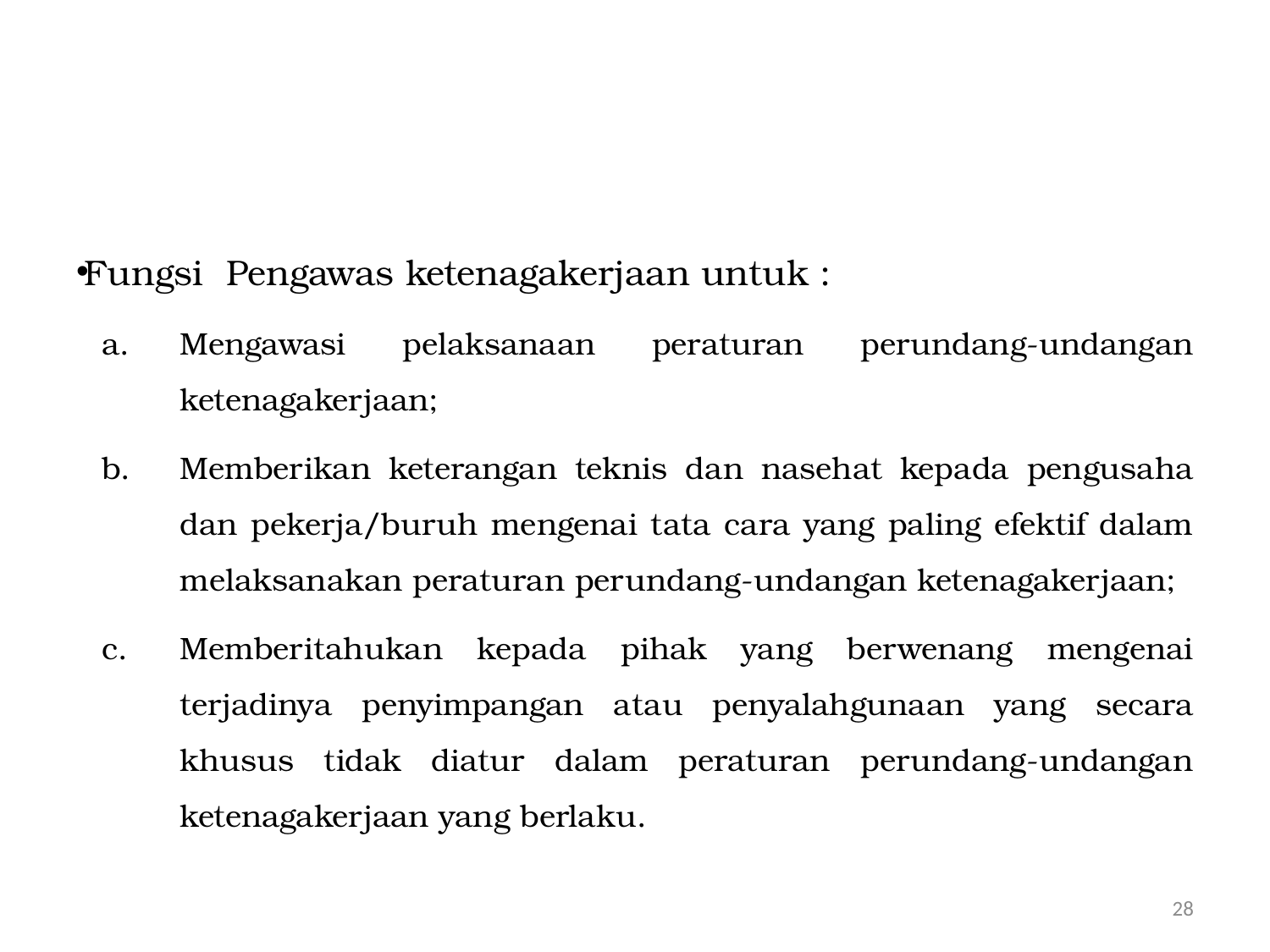

#
Fungsi  Pengawas ketenagakerjaan untuk :
Mengawasi pelaksanaan peraturan perundang-undangan ketenagakerjaan;
Memberikan keterangan teknis dan nasehat kepada pengusaha dan pekerja/buruh mengenai tata cara yang paling efektif dalam melaksanakan peraturan perundang-undangan ketenagakerjaan;
Memberitahukan kepada pihak yang berwenang mengenai terjadinya penyimpangan atau penyalahgunaan yang secara khusus tidak diatur dalam peraturan perundang-undangan ketenagakerjaan yang berlaku.

28